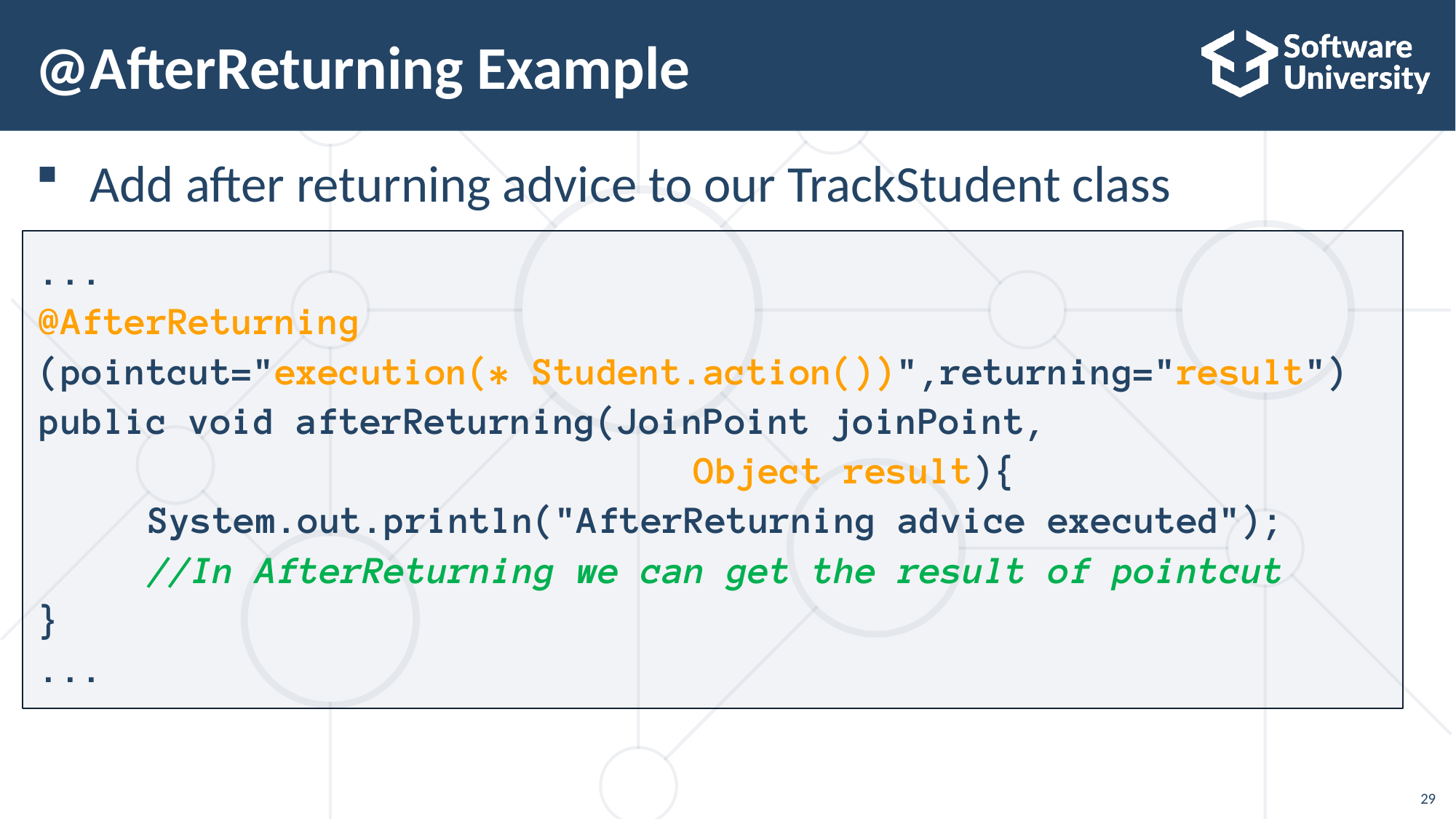

# @AfterReturning Example
Add after returning advice to our TrackStudent class
...
@AfterReturning
(pointcut="execution(* Student.action())",returning="result")
public void afterReturning(JoinPoint joinPoint,
						Object result){
	System.out.println("AfterReturning advice executed");
	//In AfterReturning we can get the result of pointcut
}
...
29